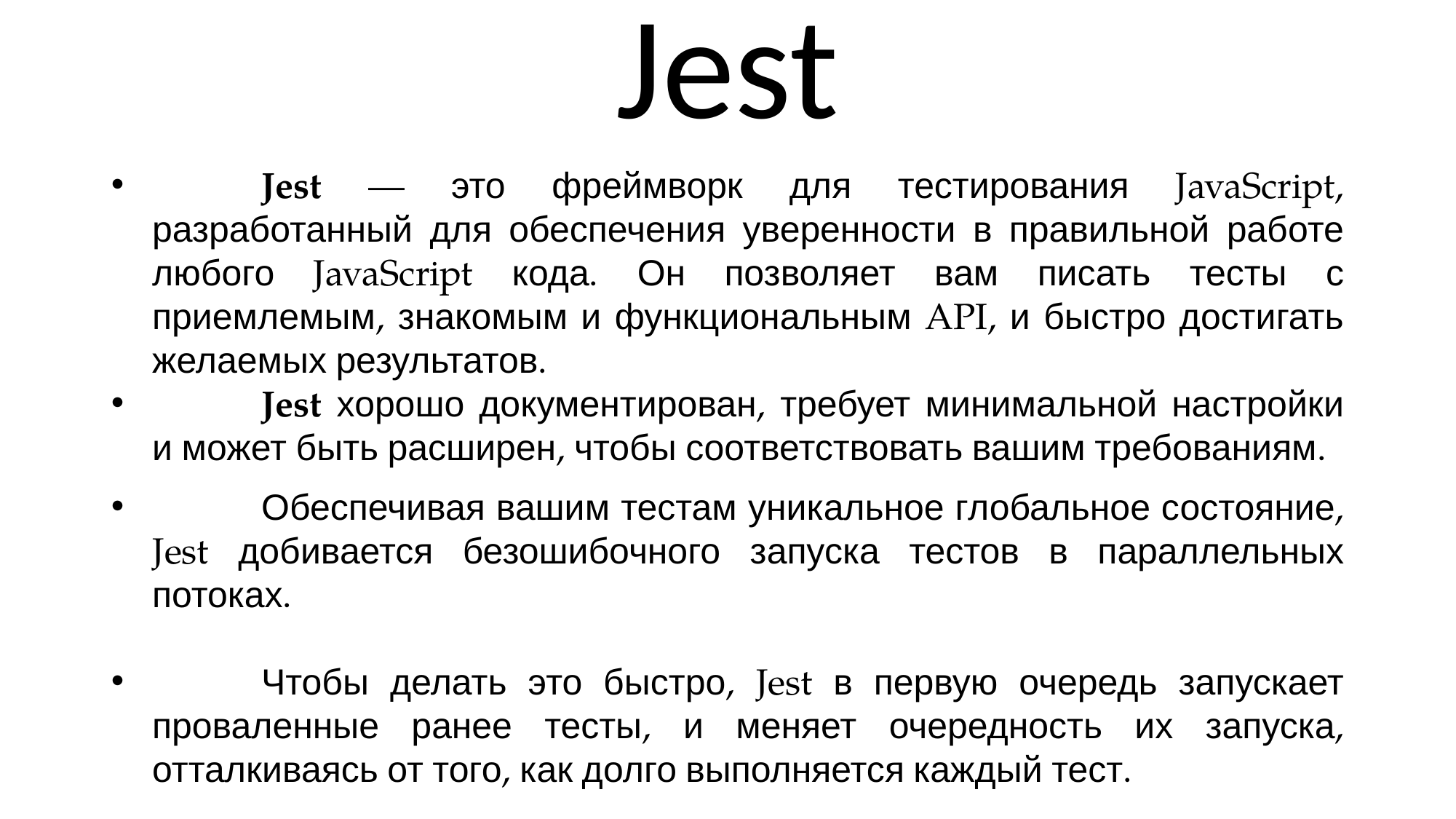

Jest
	Jest — это фреймворк для тестирования JavaScript, разработанный для обеспечения уверенности в правильной работе любого JavaScript кода. Он позволяет вам писать тесты с приемлемым, знакомым и функциональным API, и быстро достигать желаемых результатов.
	Jest хорошо документирован, требует минимальной настройки и может быть расширен, чтобы соответствовать вашим требованиям.

	Обеспечивая вашим тестам уникальное глобальное состояние, Jest добивается безошибочного запуска тестов в параллельных потоках.

	Чтобы делать это быстро, Jest в первую очередь запускает проваленные ранее тесты, и меняет очередность их запуска, отталкиваясь от того, как долго выполняется каждый тест.